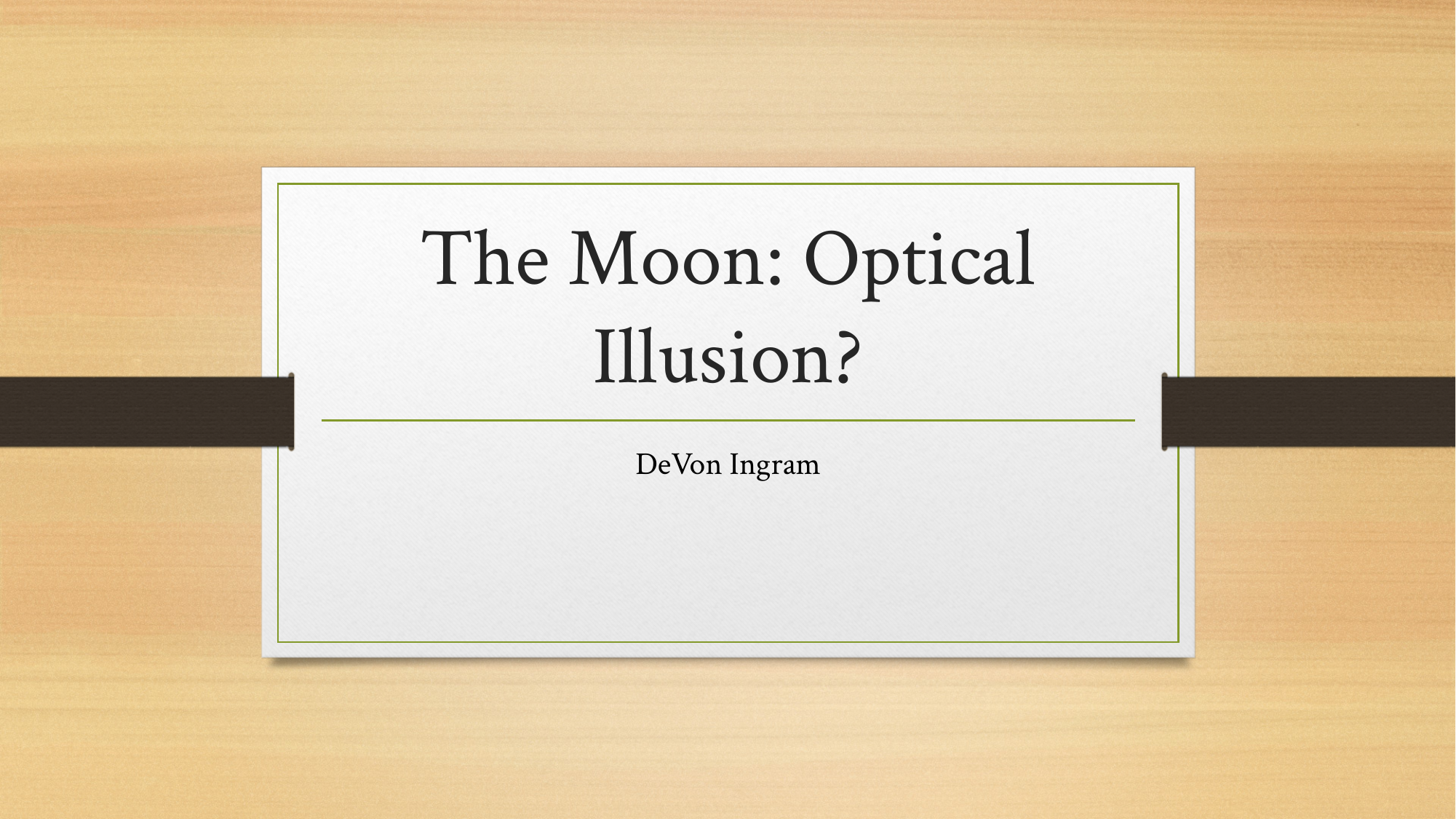

# The Moon: Optical Illusion?
DeVon Ingram